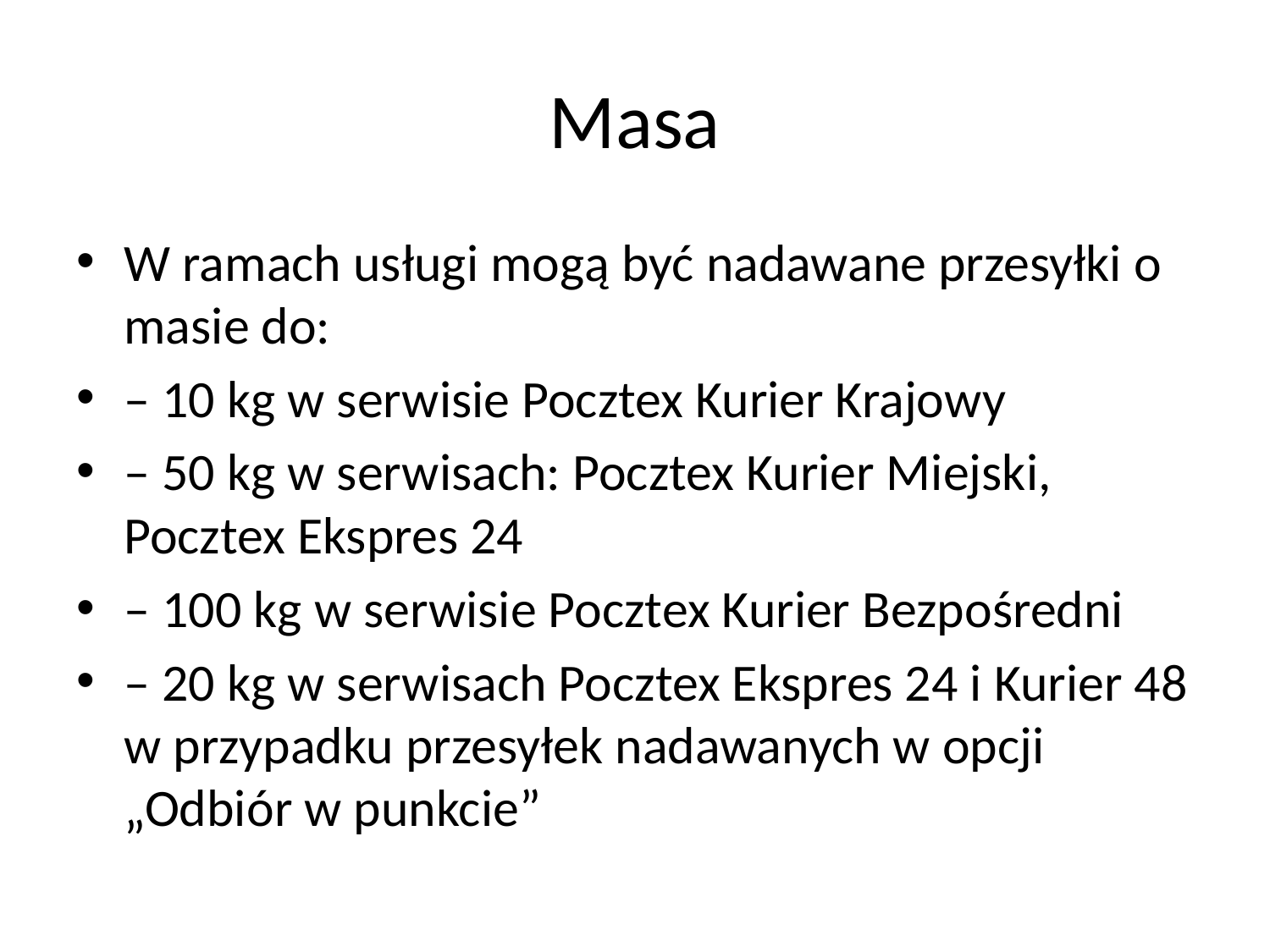

# Masa
W ramach usługi mogą być nadawane przesyłki o masie do:
– 10 kg w serwisie Pocztex Kurier Krajowy
– 50 kg w serwisach: Pocztex Kurier Miejski, Pocztex Ekspres 24
– 100 kg w serwisie Pocztex Kurier Bezpośredni
– 20 kg w serwisach Pocztex Ekspres 24 i Kurier 48 w przypadku przesyłek nadawanych w opcji  „Odbiór w punkcie”